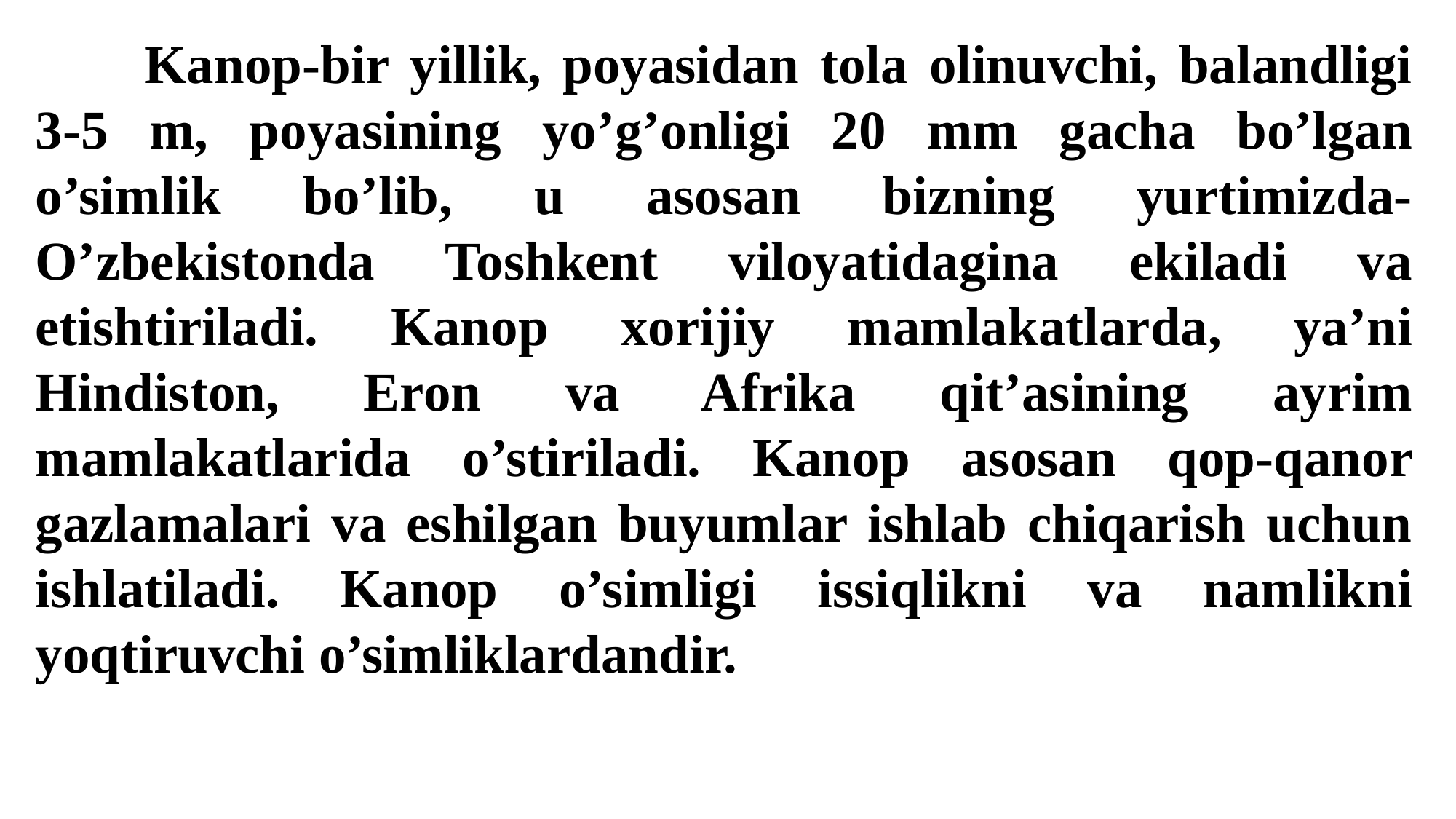

Kanop-bir yillik, poyasidan tola olinuvchi, balandligi 3-5 m, poyasining yo’g’onligi 20 mm gacha bo’lgan o’simlik bo’lib, u asosan bizning yurtimizda-O’zbekistonda Toshkent viloyatidagina ekiladi va еtishtiriladi. Kanop xorijiy mamlakatlarda, ya’ni Hindiston, Eron va Afrika qit’asining ayrim mamlakatlarida o’stiriladi. Kanop asosan qop-qanor gazlamalari va eshilgan buyumlar ishlab chiqarish uchun ishlatiladi. Kanop o’simligi issiqlikni va namlikni yoqtiruvchi o’simliklardandir.